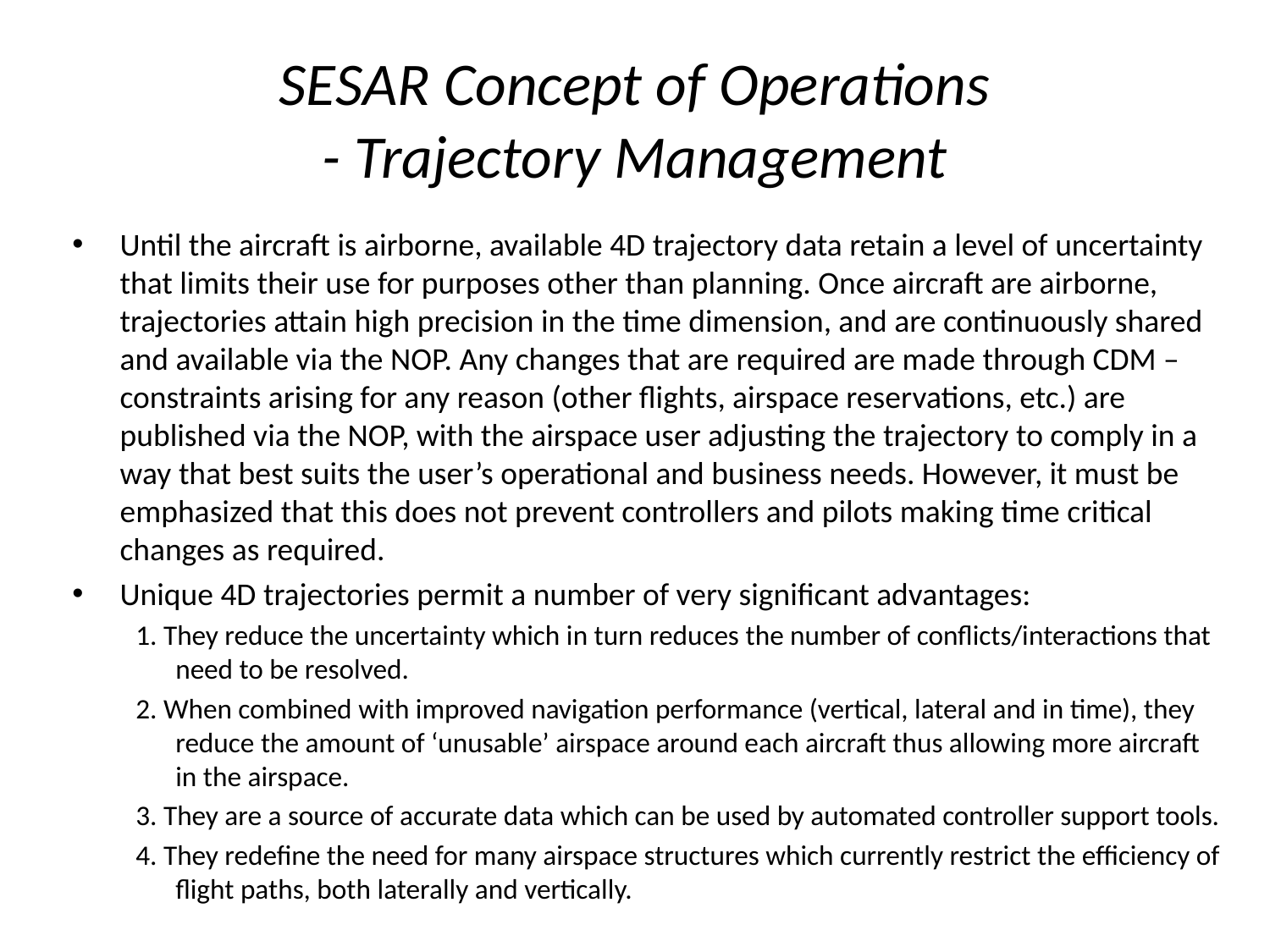

# SESAR Concept of Operations - Trajectory Management
Until the aircraft is airborne, available 4D trajectory data retain a level of uncertainty that limits their use for purposes other than planning. Once aircraft are airborne, trajectories attain high precision in the time dimension, and are continuously shared and available via the NOP. Any changes that are required are made through CDM – constraints arising for any reason (other flights, airspace reservations, etc.) are published via the NOP, with the airspace user adjusting the trajectory to comply in a way that best suits the user’s operational and business needs. However, it must be emphasized that this does not prevent controllers and pilots making time critical changes as required.
Unique 4D trajectories permit a number of very significant advantages:
1. They reduce the uncertainty which in turn reduces the number of conflicts/interactions that need to be resolved.
2. When combined with improved navigation performance (vertical, lateral and in time), they reduce the amount of ‘unusable’ airspace around each aircraft thus allowing more aircraft in the airspace.
3. They are a source of accurate data which can be used by automated controller support tools.
4. They redefine the need for many airspace structures which currently restrict the efficiency of flight paths, both laterally and vertically.